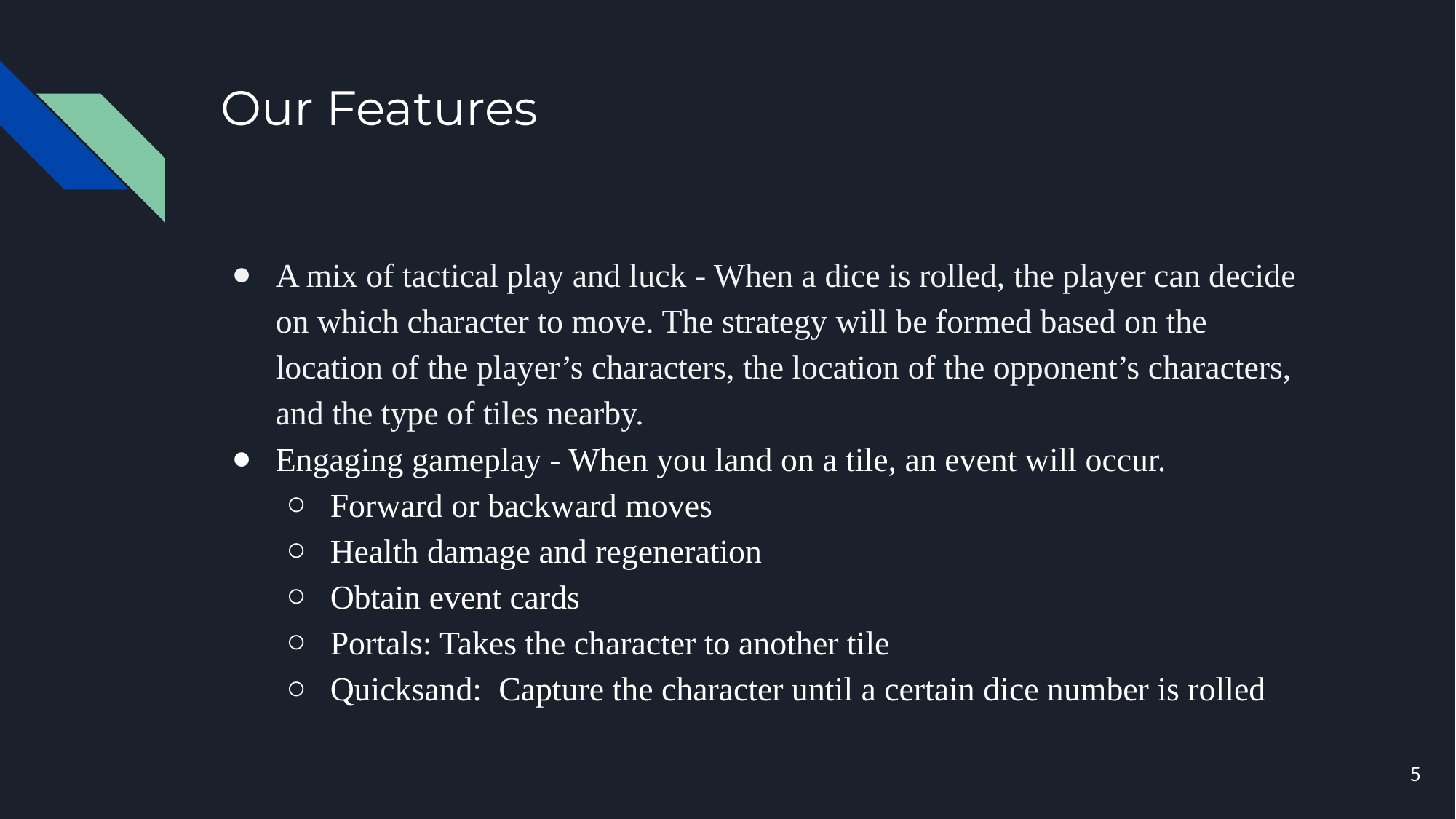

# Our Features
A mix of tactical play and luck - When a dice is rolled, the player can decide on which character to move. The strategy will be formed based on the location of the player’s characters, the location of the opponent’s characters, and the type of tiles nearby.
Engaging gameplay - When you land on a tile, an event will occur.
Forward or backward moves
Health damage and regeneration
Obtain event cards
Portals: Takes the character to another tile
Quicksand:  Capture the character until a certain dice number is rolled

5